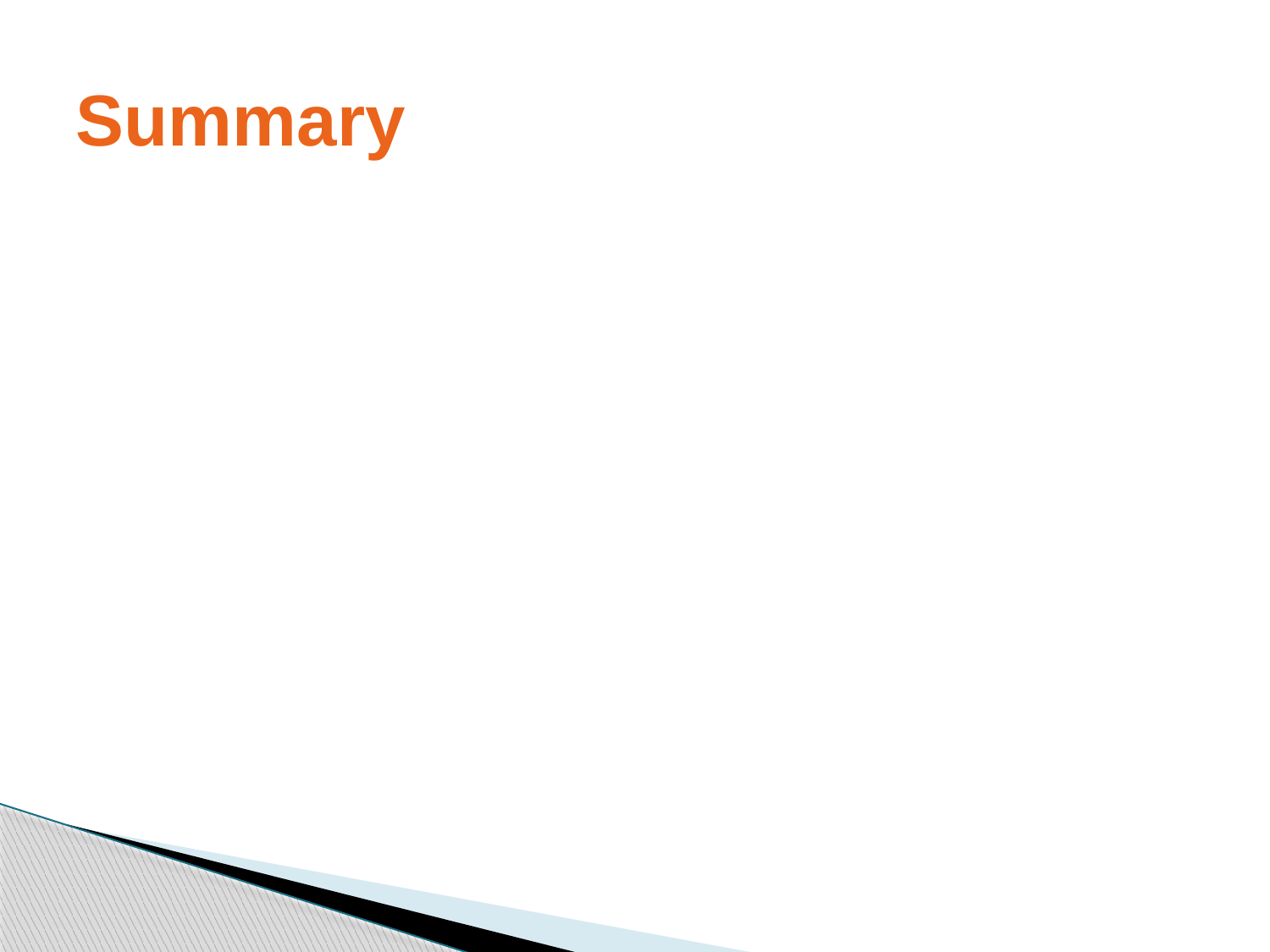

# Summary
6 Sigma Project Charter
3/10/2014